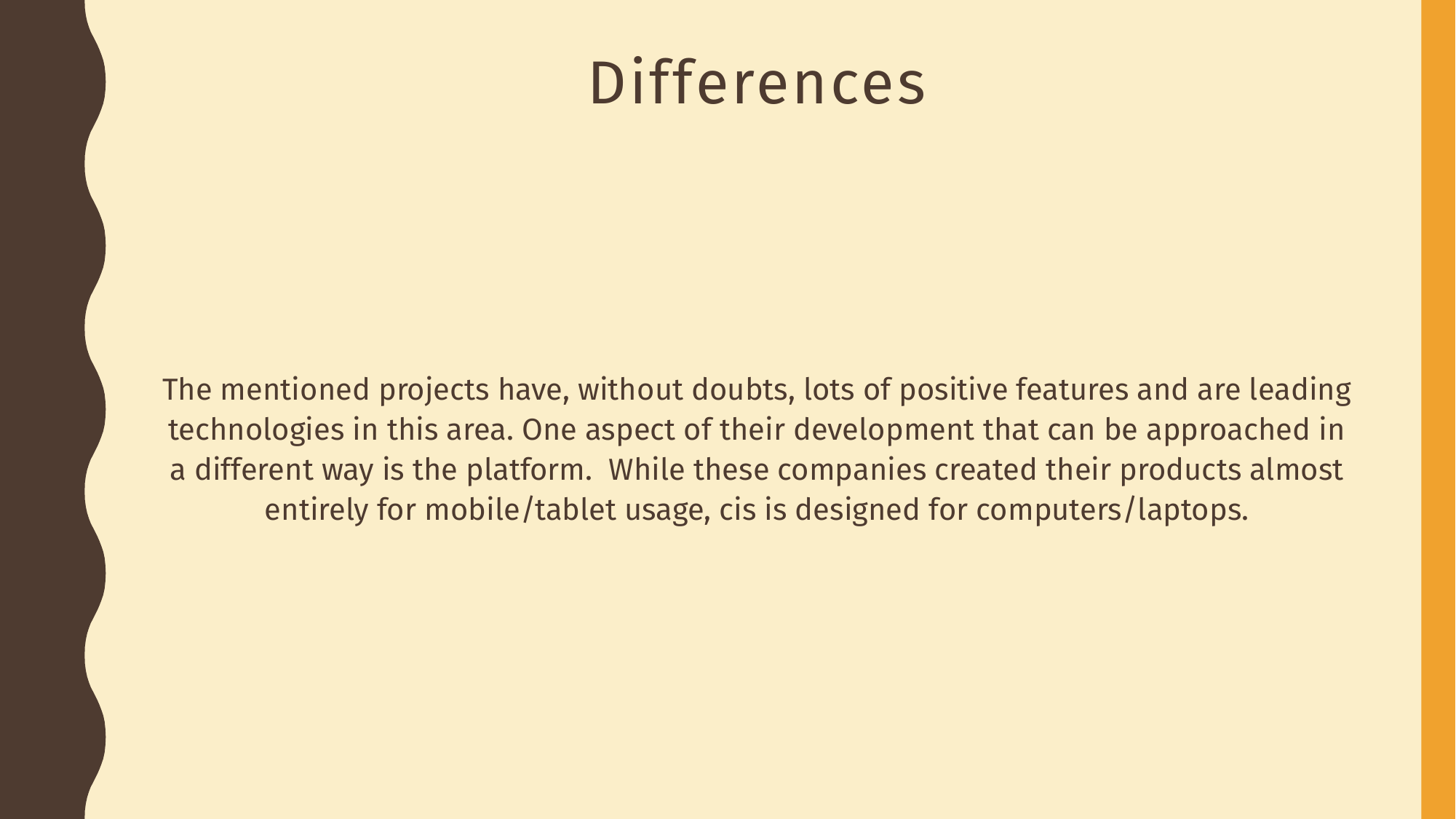

# Differences
The mentioned projects have, without doubts, lots of positive features and are leading technologies in this area. One aspect of their development that can be approached in a different way is the platform.  While these companies created their products almost entirely for mobile/tablet usage, cis is designed for computers/laptops.